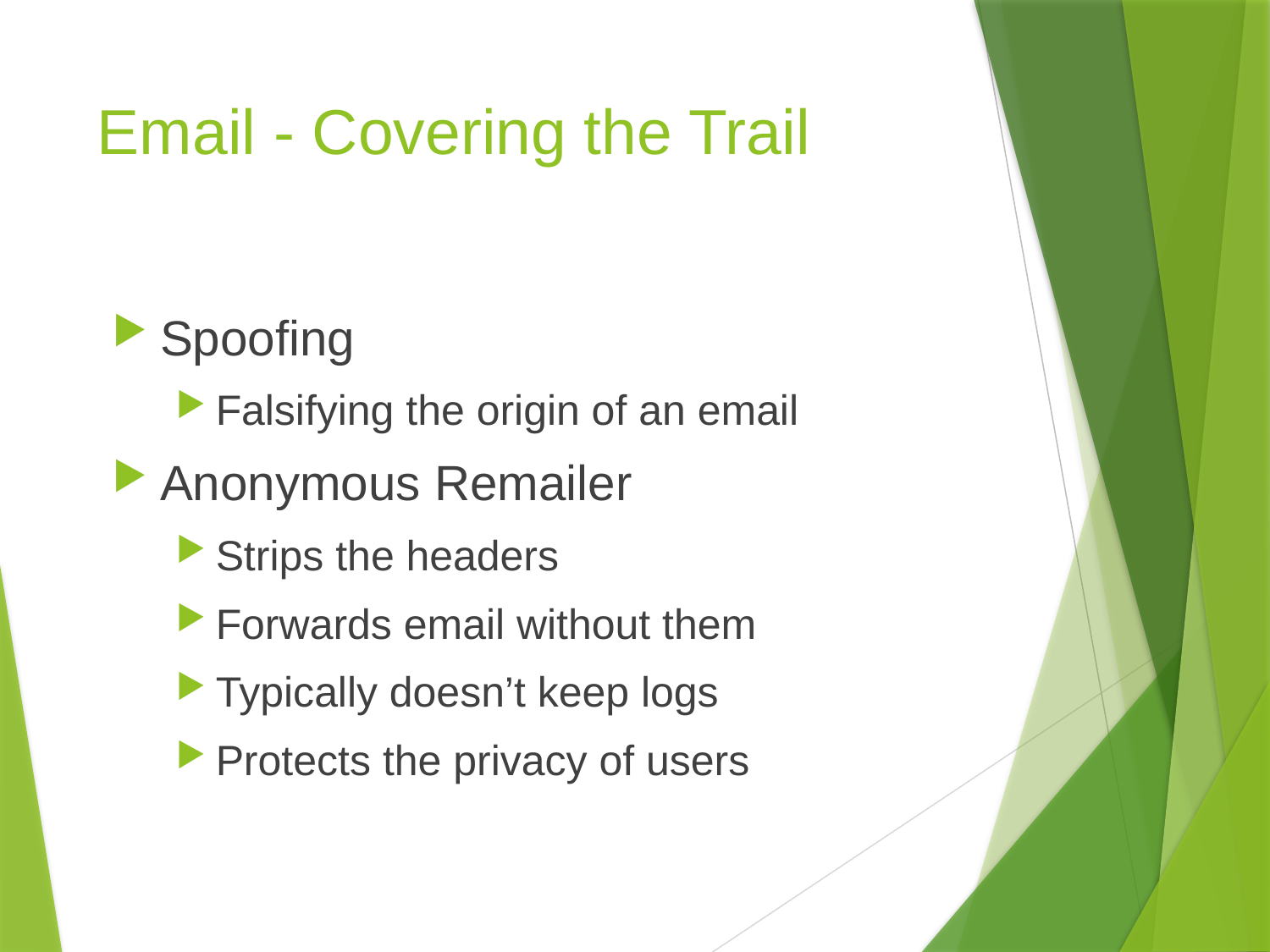

# Email - Covering the Trail
Spoofing
Falsifying the origin of an email
Anonymous Remailer
Strips the headers
Forwards email without them
Typically doesn’t keep logs
Protects the privacy of users